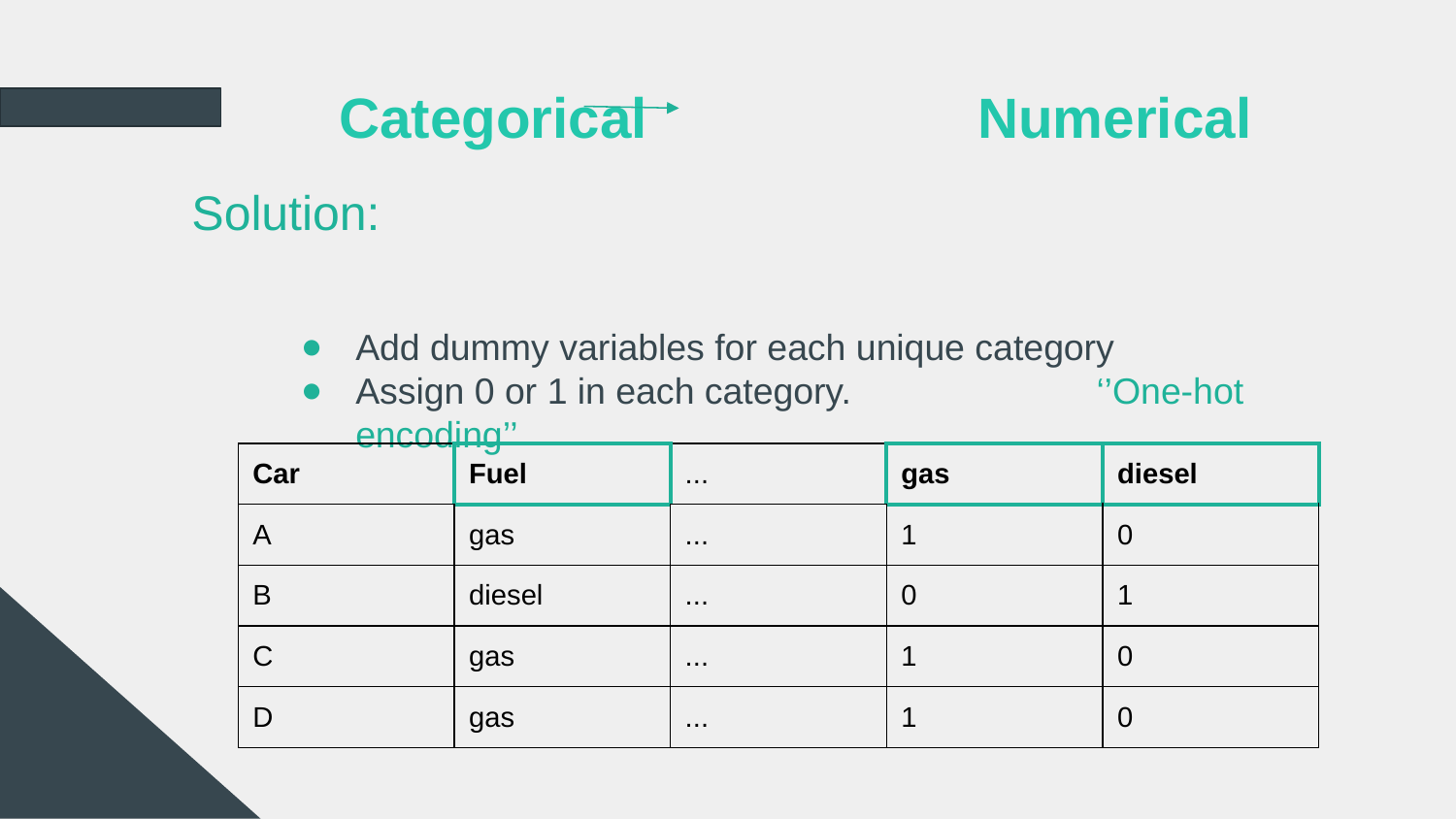

# Categorical                     Numerical
Solution:
Add dummy variables for each unique category
Assign 0 or 1 in each category.                        ‘’One-hot encoding’’
| Car | Fuel | ... | gas | diesel |
| --- | --- | --- | --- | --- |
| A | gas | ... | 1 | 0 |
| B | diesel | ... | 0 | 1 |
| C | gas | ... | 1 | 0 |
| D | gas | ... | 1 | 0 |